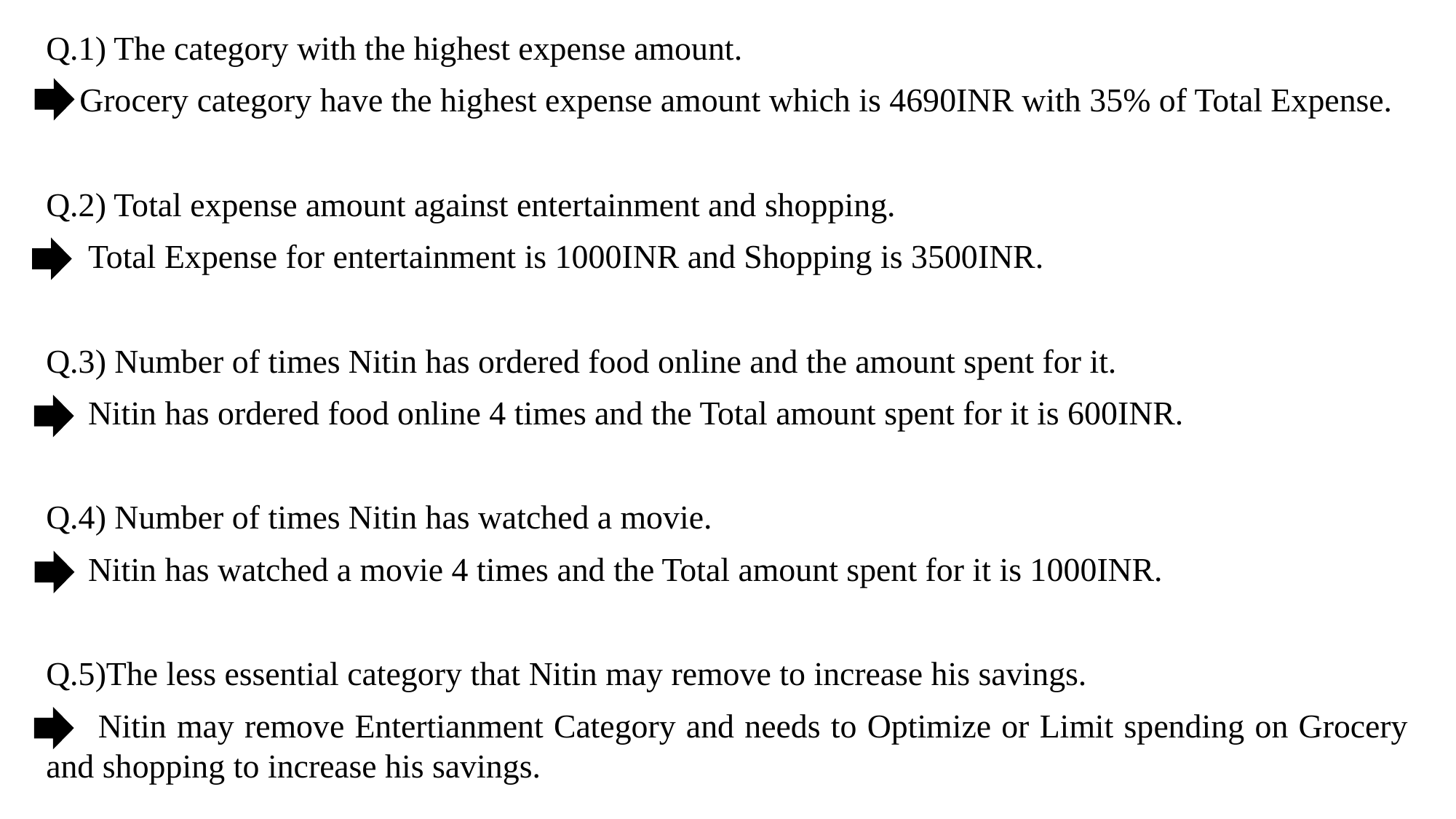

Q.1) The category with the highest expense amount.
    Grocery category have the highest expense amount which is 4690INR with 35% of Total Expense.

Q.2) Total expense amount against entertainment and shopping.
     Total Expense for entertainment is 1000INR and Shopping is 3500INR.

Q.3) Number of times Nitin has ordered food online and the amount spent for it.
     Nitin has ordered food online 4 times and the Total amount spent for it is 600INR.

Q.4) Number of times Nitin has watched a movie.
     Nitin has watched a movie 4 times and the Total amount spent for it is 1000INR.

Q.5)The less essential category that Nitin may remove to increase his savings.
     Nitin may remove Entertianment Category and needs to Optimize or Limit spending on Grocery and shopping to increase his savings.